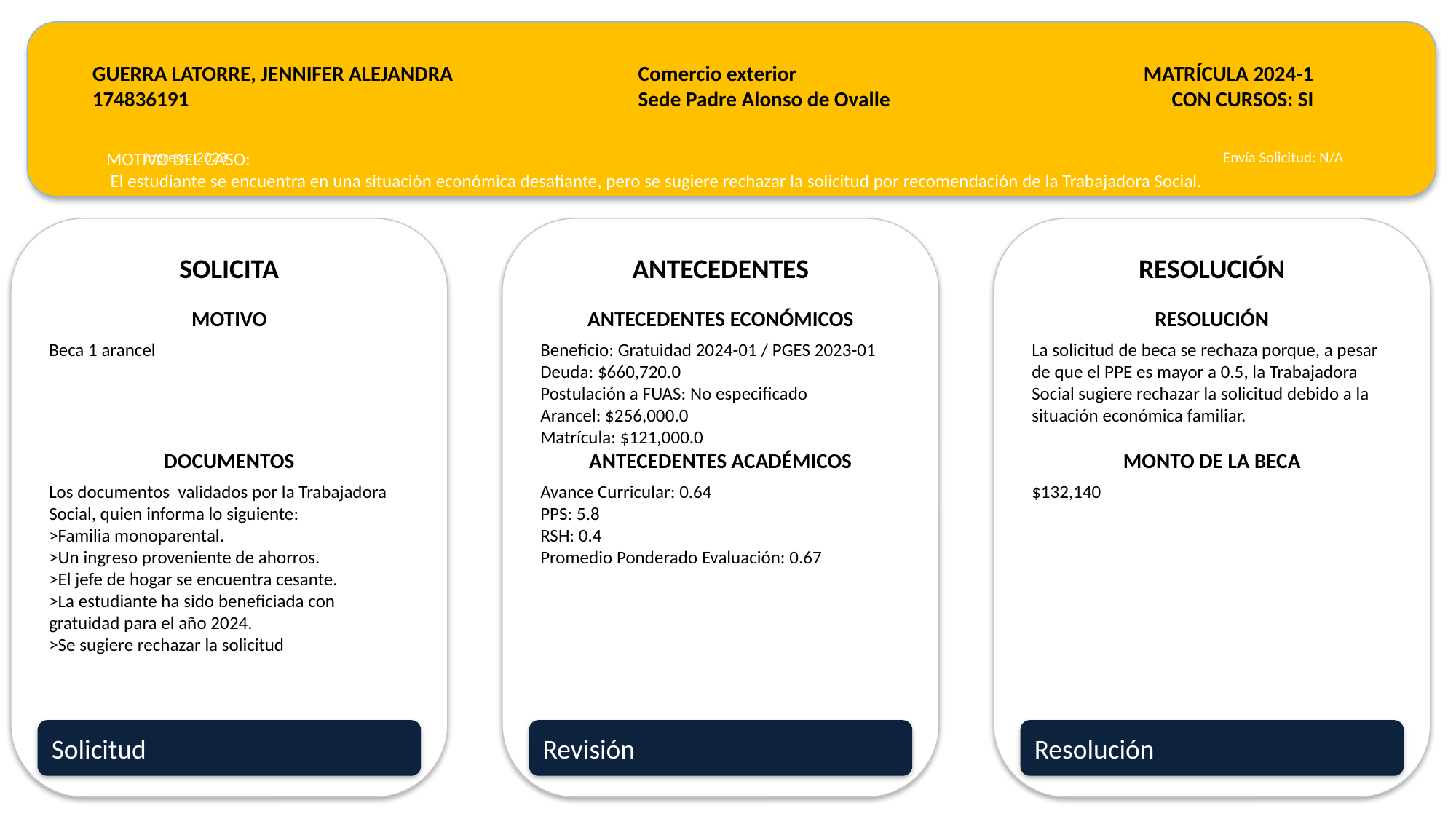

GUERRA LATORRE, JENNIFER ALEJANDRA
174836191

Comercio exterior
Sede Padre Alonso de Ovalle

MATRÍCULA 2024-1
CON CURSOS: SI

Ingresa: 2023

MOTIVO DEL CASO:
 El estudiante se encuentra en una situación económica desafiante, pero se sugiere rechazar la solicitud por recomendación de la Trabajadora Social.

Envía Solicitud: N/A

SOLICITA
ANTECEDENTES
RESOLUCIÓN
MOTIVO
ANTECEDENTES ECONÓMICOS
RESOLUCIÓN
Beca 1 arancel
Beneficio: Gratuidad 2024-01 / PGES 2023-01
Deuda: $660,720.0
Postulación a FUAS: No especificado
Arancel: $256,000.0
Matrícula: $121,000.0
La solicitud de beca se rechaza porque, a pesar de que el PPE es mayor a 0.5, la Trabajadora Social sugiere rechazar la solicitud debido a la situación económica familiar.
DOCUMENTOS
ANTECEDENTES ACADÉMICOS
MONTO DE LA BECA
Los documentos  validados por la Trabajadora Social, quien informa lo siguiente:
>Familia monoparental.
>Un ingreso proveniente de ahorros.
>El jefe de hogar se encuentra cesante.
>La estudiante ha sido beneficiada con gratuidad para el año 2024.
>Se sugiere rechazar la solicitud
Avance Curricular: 0.64
PPS: 5.8
RSH: 0.4
Promedio Ponderado Evaluación: 0.67
$132,140
Solicitud
Revisión
Resolución